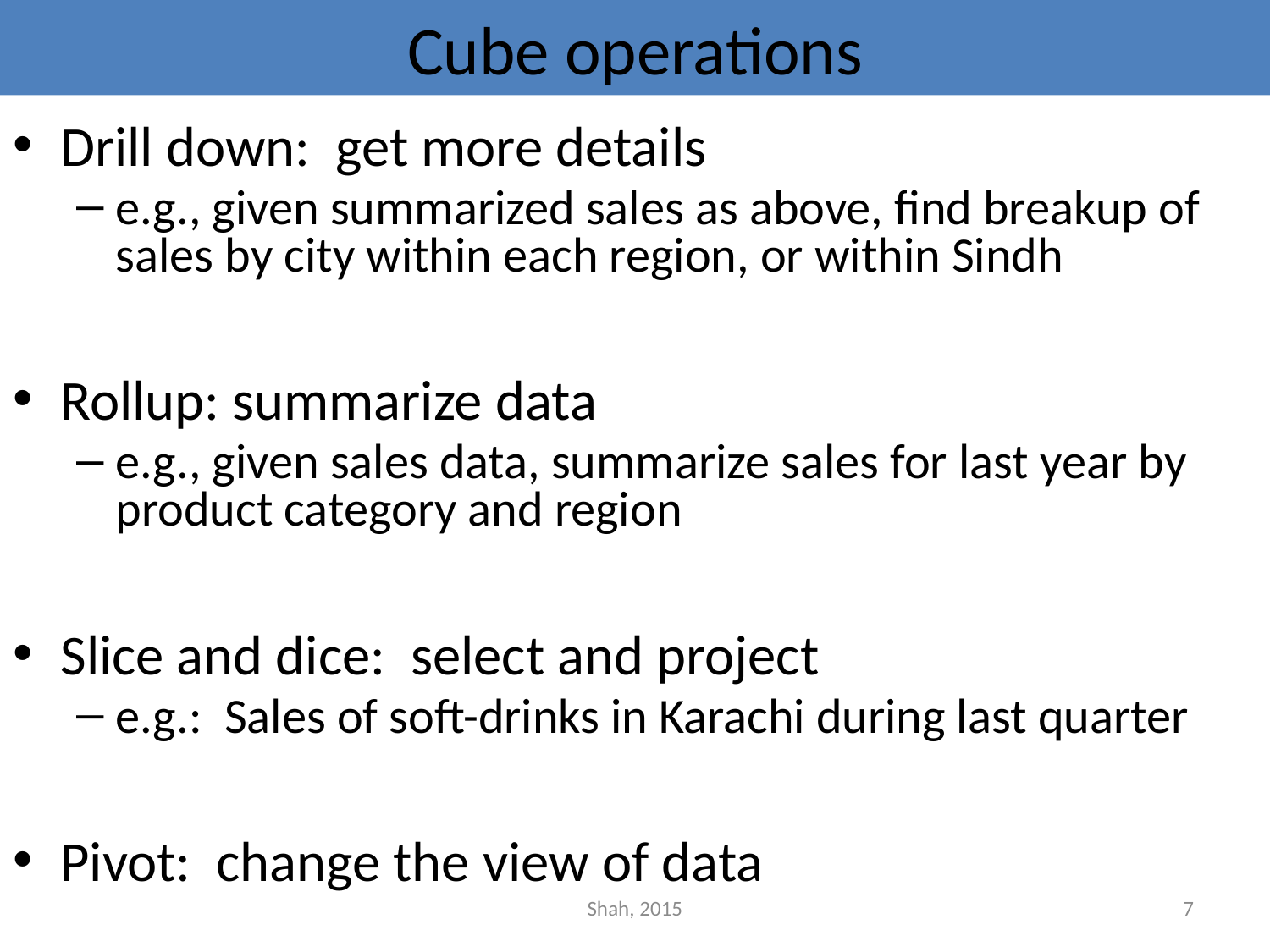

# Cube operations
Drill down:  get more details
e.g., given summarized sales as above, find breakup of sales by city within each region, or within Sindh

Rollup: summarize data
e.g., given sales data, summarize sales for last year by product category and region

Slice and dice:  select and project
e.g.:  Sales of soft-drinks in Karachi during last quarter

Pivot:  change the view of data

Shah, 2015
7